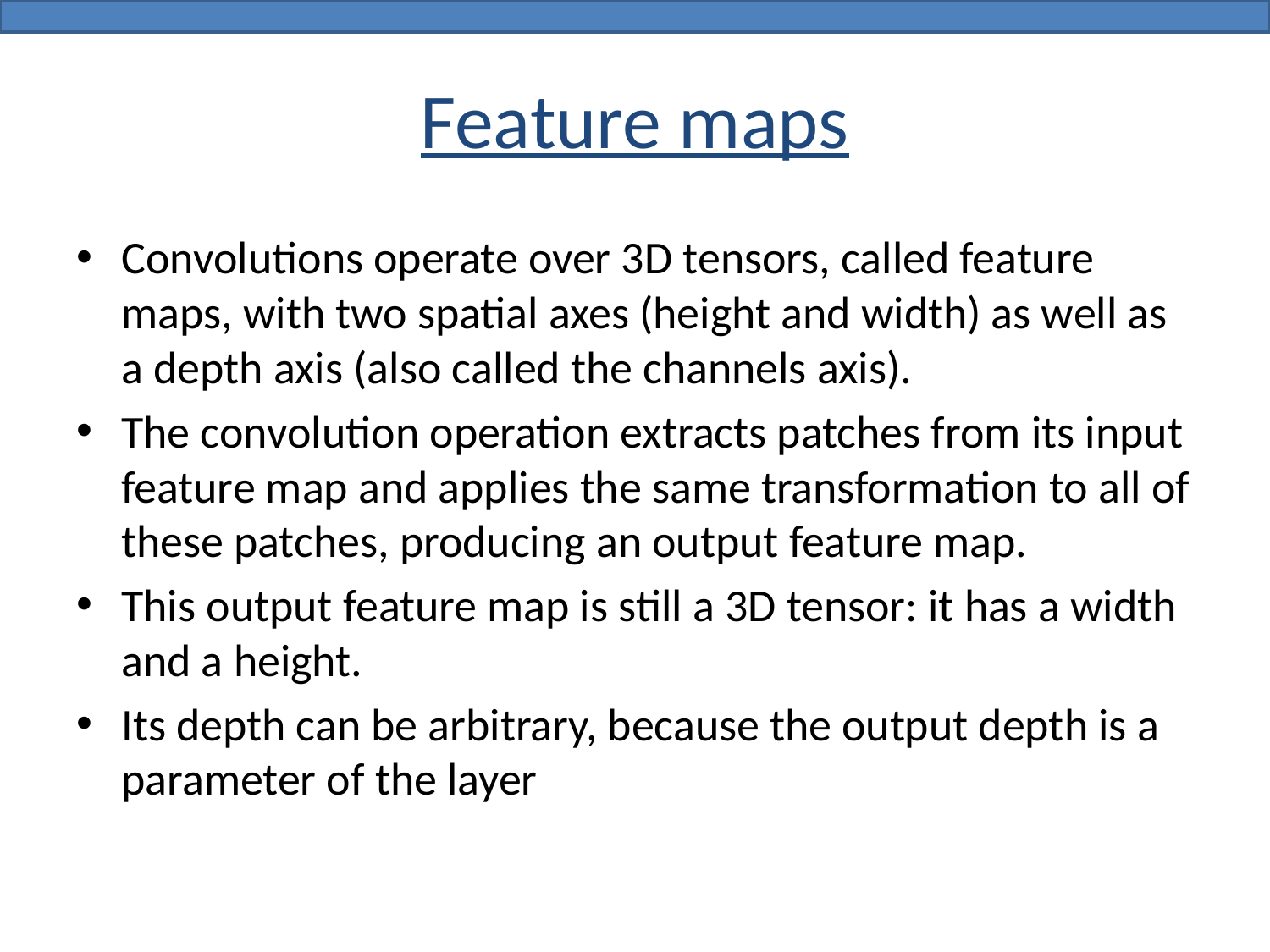

# Feature maps
Convolutions operate over 3D tensors, called feature maps, with two spatial axes (height and width) as well as a depth axis (also called the channels axis).
The convolution operation extracts patches from its input feature map and applies the same transformation to all of these patches, producing an output feature map.
This output feature map is still a 3D tensor: it has a width and a height.
Its depth can be arbitrary, because the output depth is a parameter of the layer